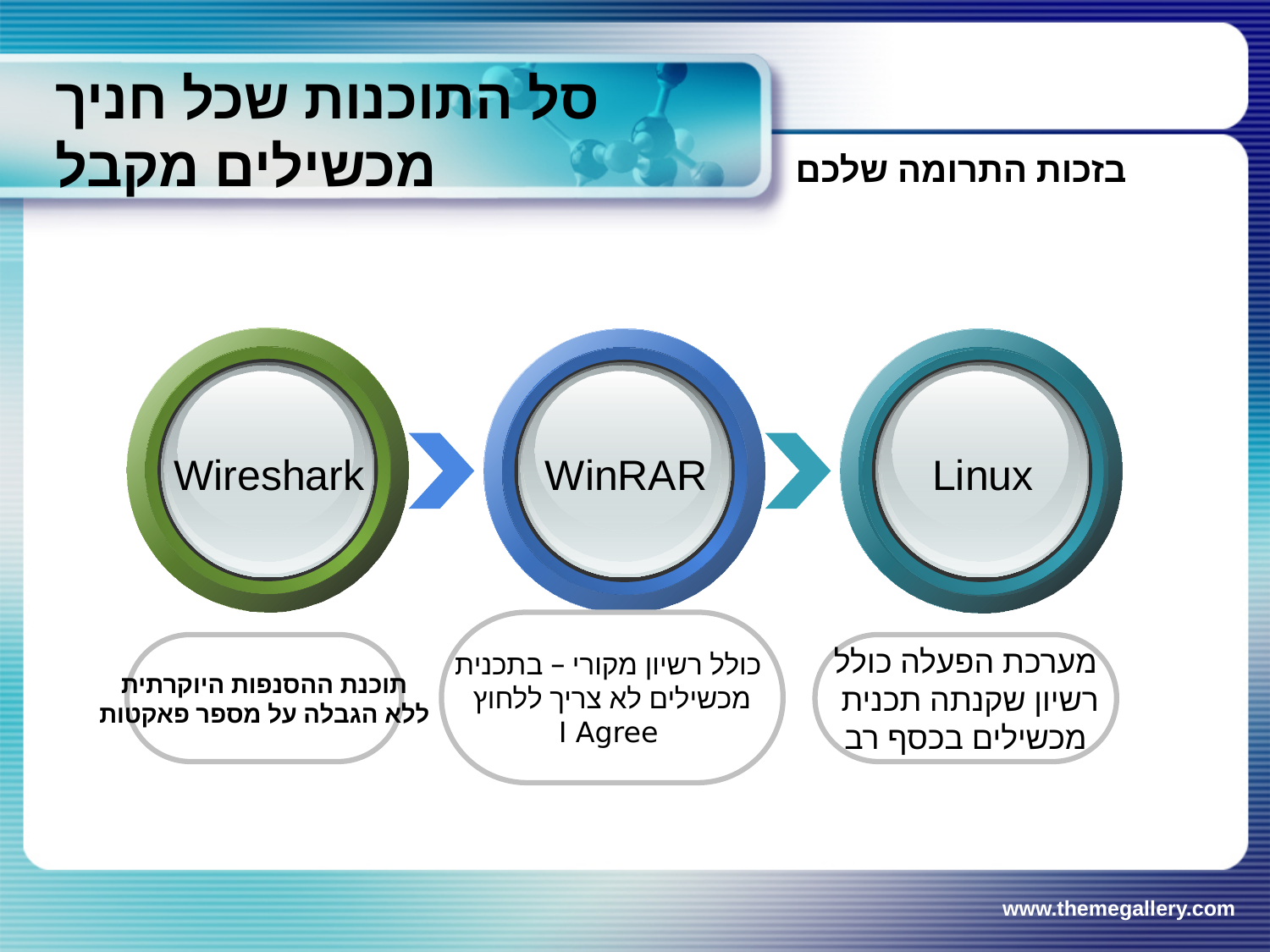

# סל התוכנות שכל חניך מכשילים מקבל
בזכות התרומה שלכם

Wireshark
WinRAR
Linux
כולל רשיון מקורי – בתכנית
מכשילים לא צריך ללחוץ
 I Agree
תוכנת ההסנפות היוקרתית
ללא הגבלה על מספר פאקטות
מערכת הפעלה כולל
רשיון שקנתה תכנית
מכשילים בכסף רב
www.themegallery.com